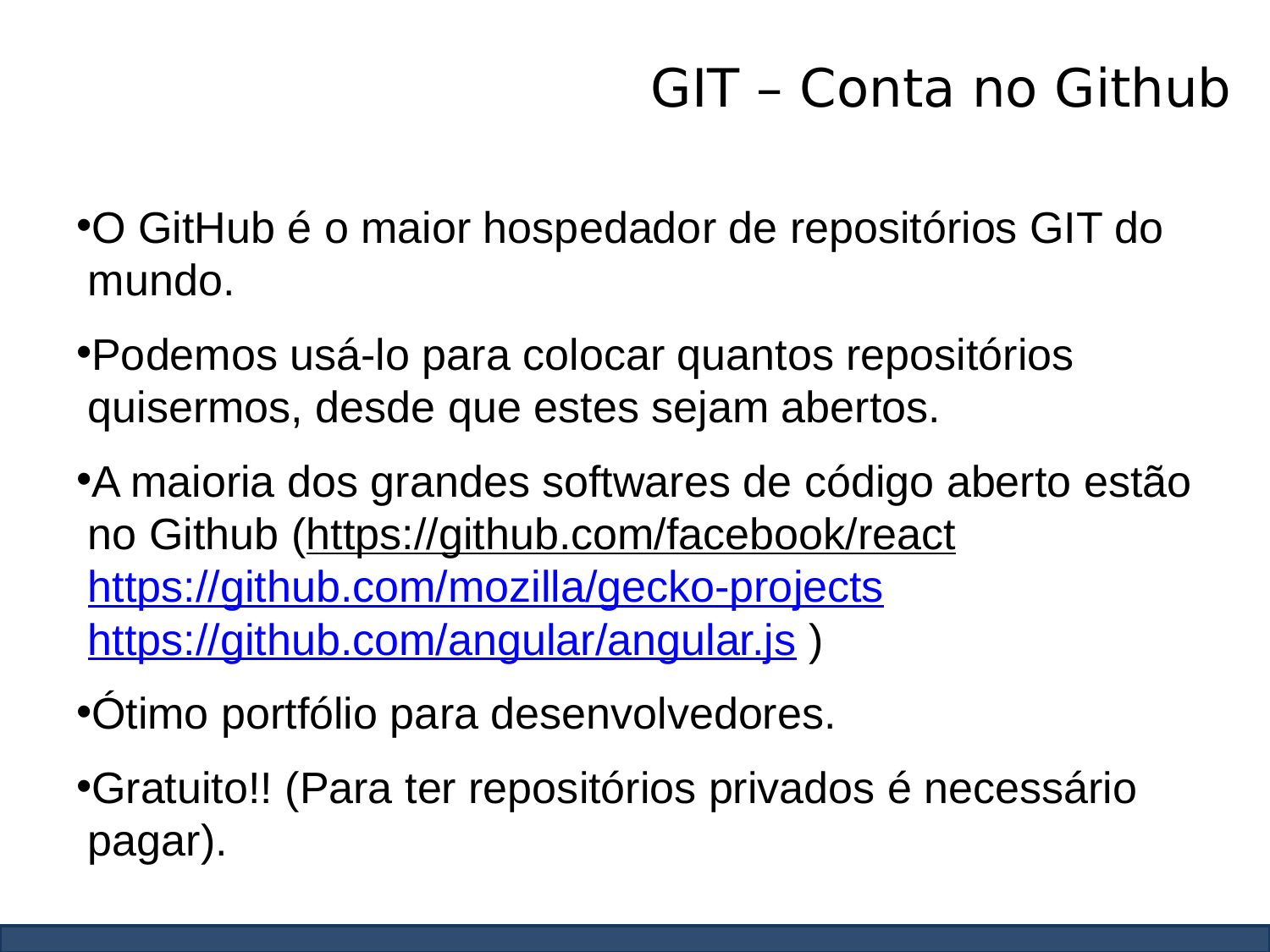

# GIT – Conta no Github
O GitHub é o maior hospedador de repositórios GIT do mundo.
Podemos usá-lo para colocar quantos repositórios quisermos, desde que estes sejam abertos.
A maioria dos grandes softwares de código aberto estão no Github (https://github.com/facebook/react https://github.com/mozilla/gecko-projects https://github.com/angular/angular.js )
Ótimo portfólio para desenvolvedores.
Gratuito!! (Para ter repositórios privados é necessário pagar).